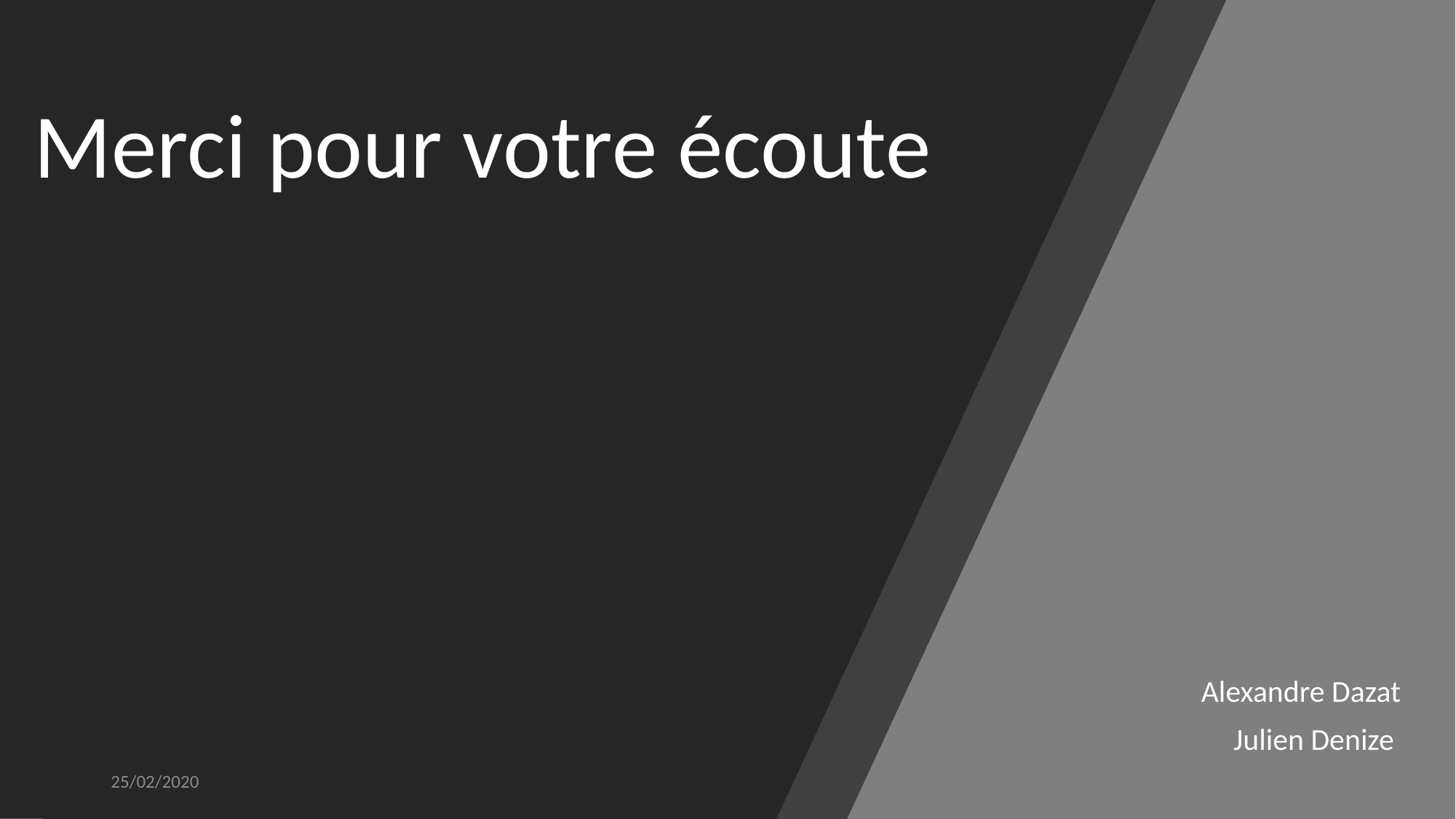

# Merci pour votre écoute
Alexandre Dazat
Julien Denize
13
25/02/2020